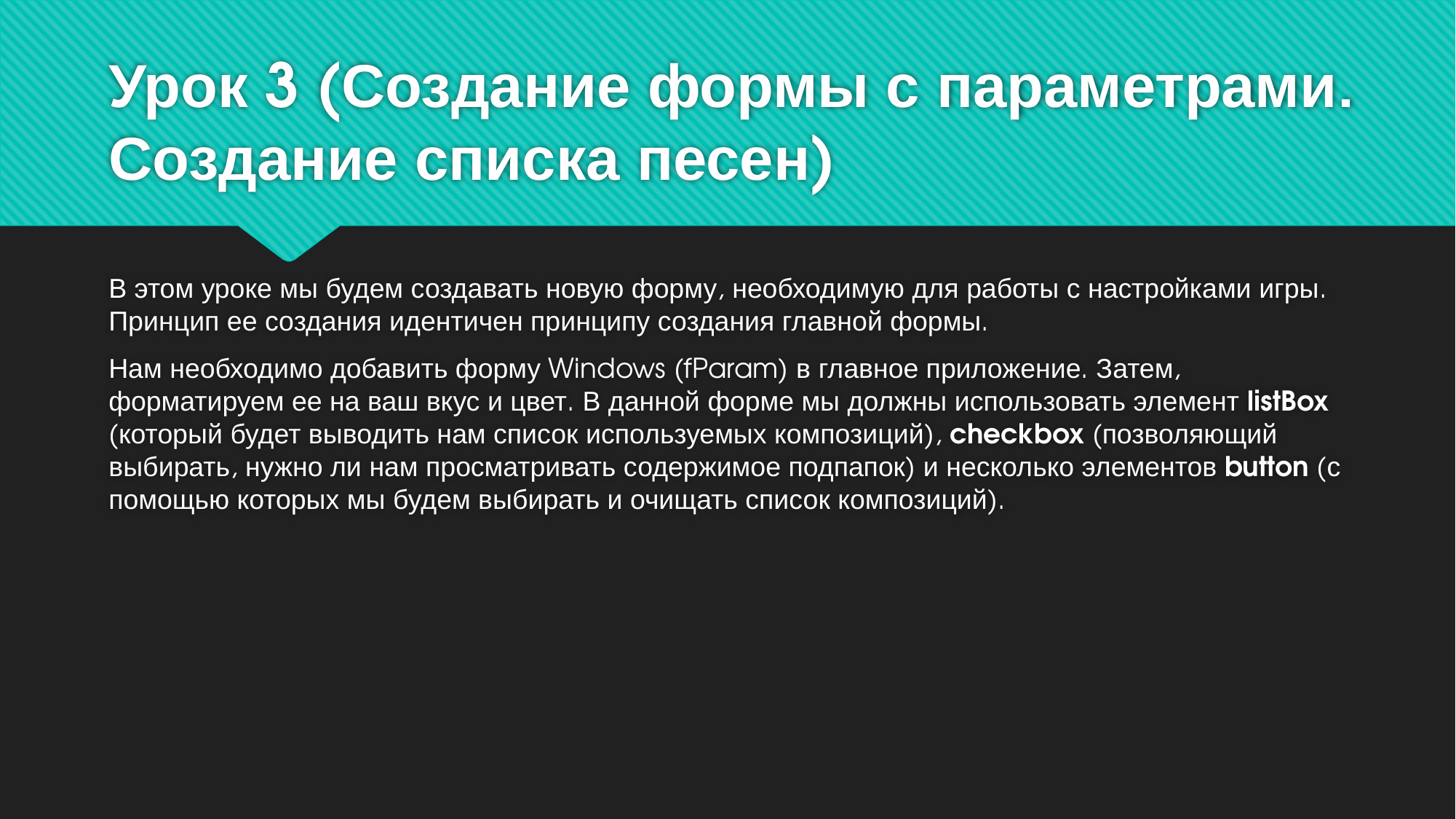

# Урок 3 (Создание формы с параметрами. Создание списка песен)
В этом уроке мы будем создавать новую форму, необходимую для работы с настройками игры. Принцип ее создания идентичен принципу создания главной формы.
Нам необходимо добавить форму Windows (fParam) в главное приложение. Затем, форматируем ее на ваш вкус и цвет. В данной форме мы должны использовать элемент listBox (который будет выводить нам список используемых композиций), checkbox (позволяющий выбирать, нужно ли нам просматривать содержимое подпапок) и несколько элементов button (с помощью которых мы будем выбирать и очищать список композиций).